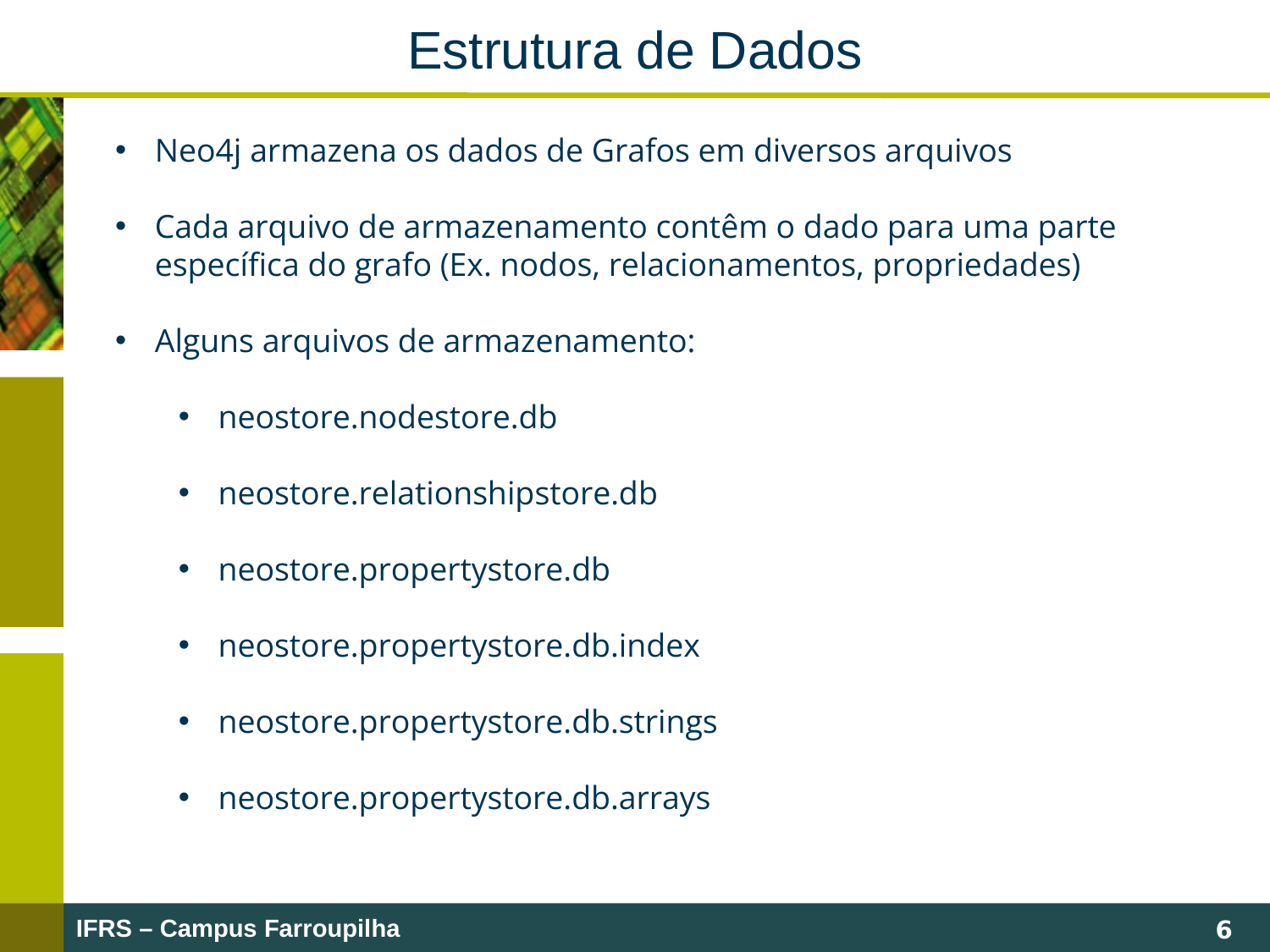

Estrutura de Dados
Neo4j armazena os dados de Grafos em diversos arquivos

Cada arquivo de armazenamento contêm o dado para uma parte específica do grafo (Ex. nodos, relacionamentos, propriedades)

Alguns arquivos de armazenamento:

neostore.nodestore.db

neostore.relationshipstore.db

neostore.propertystore.db

neostore.propertystore.db.index

neostore.propertystore.db.strings

neostore.propertystore.db.arrays
6